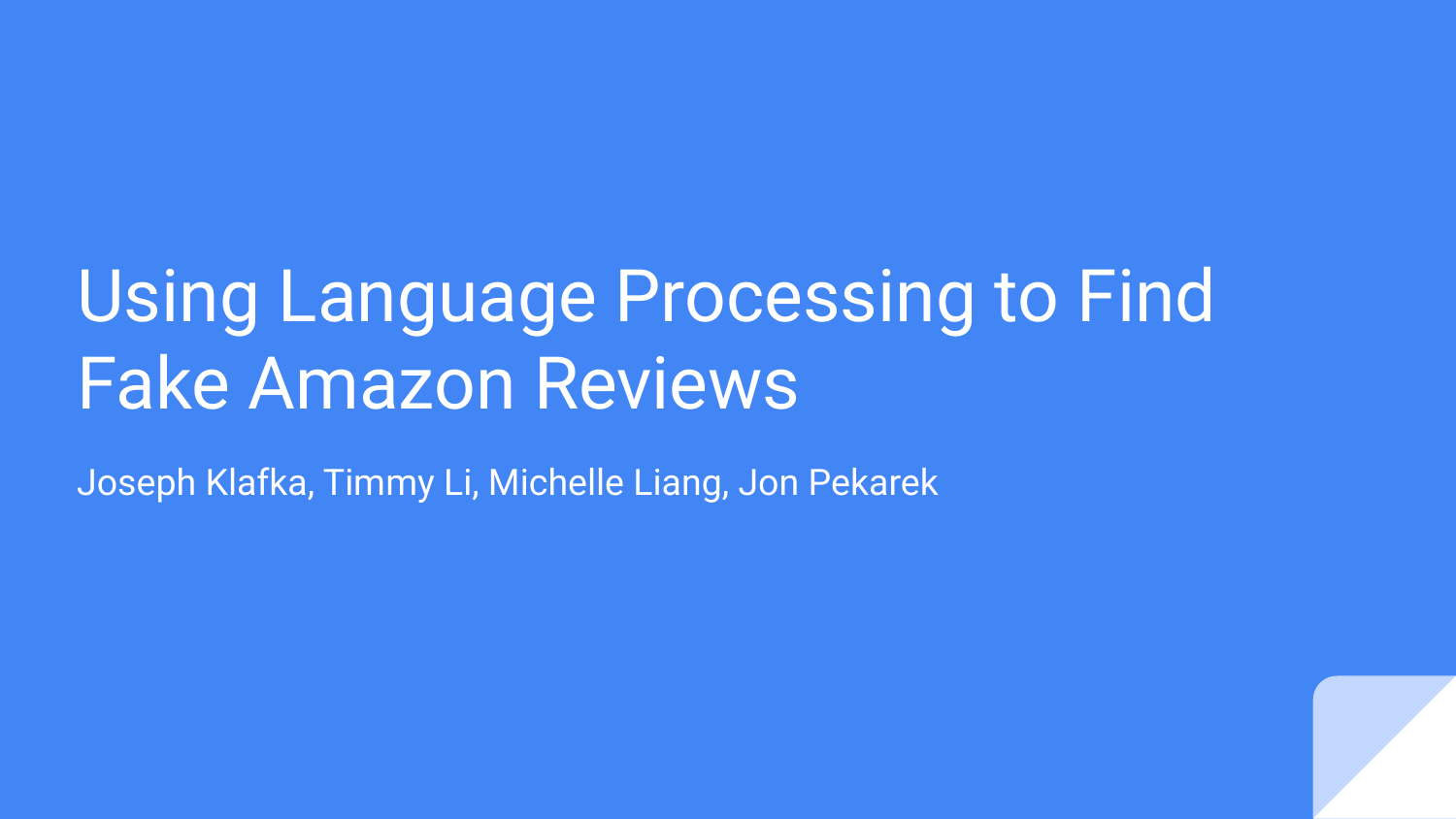

# Using Language Processing to Find Fake Amazon Reviews
Joseph Klafka, Timmy Li, Michelle Liang, Jon Pekarek